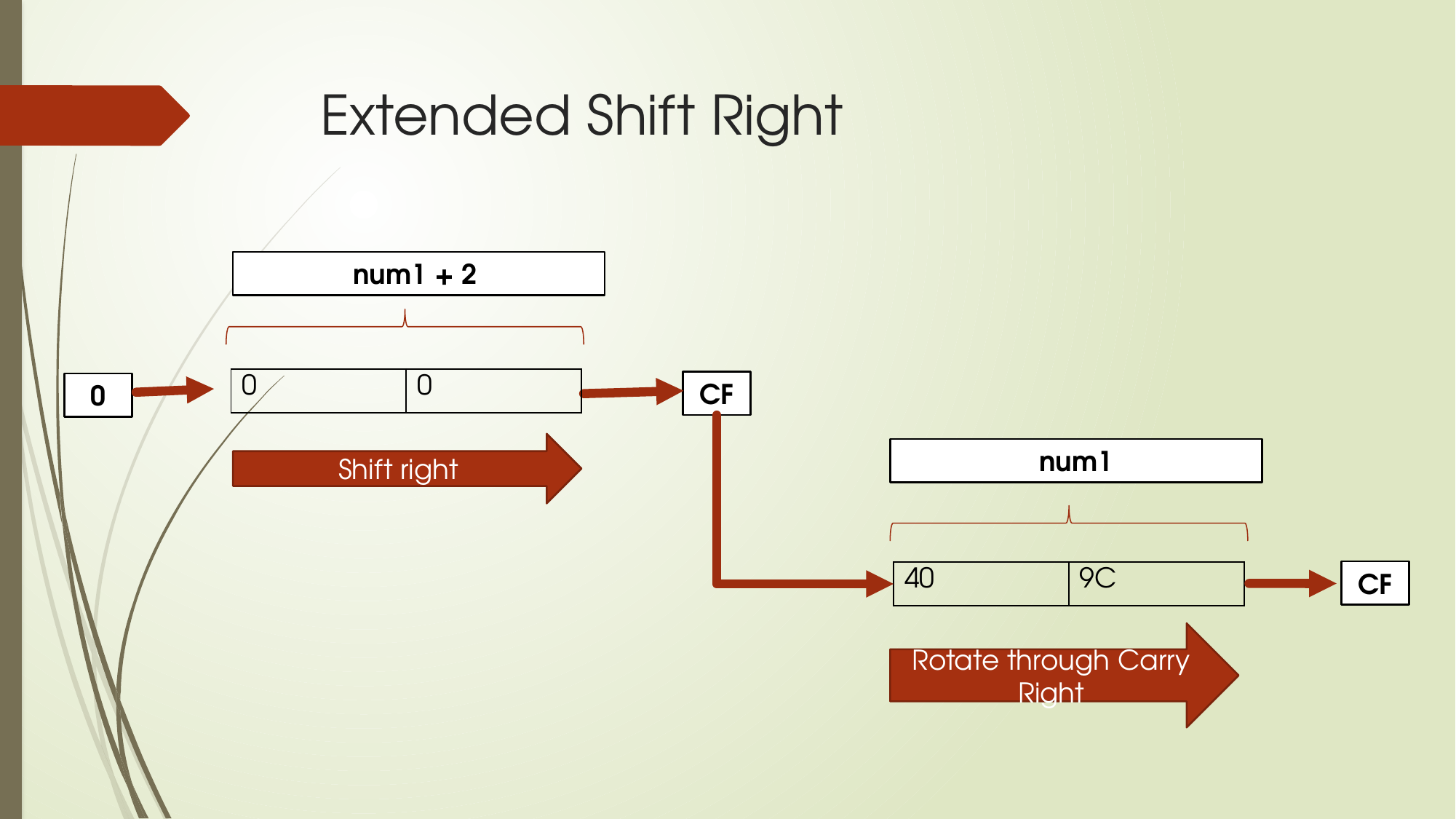

# Extended Shift Right

num1 + 2

| 0 | 0 |
| --- | --- |
CF
0
Shift right
num1
CF
| 40 | 9C |
| --- | --- |
Rotate through Carry Right